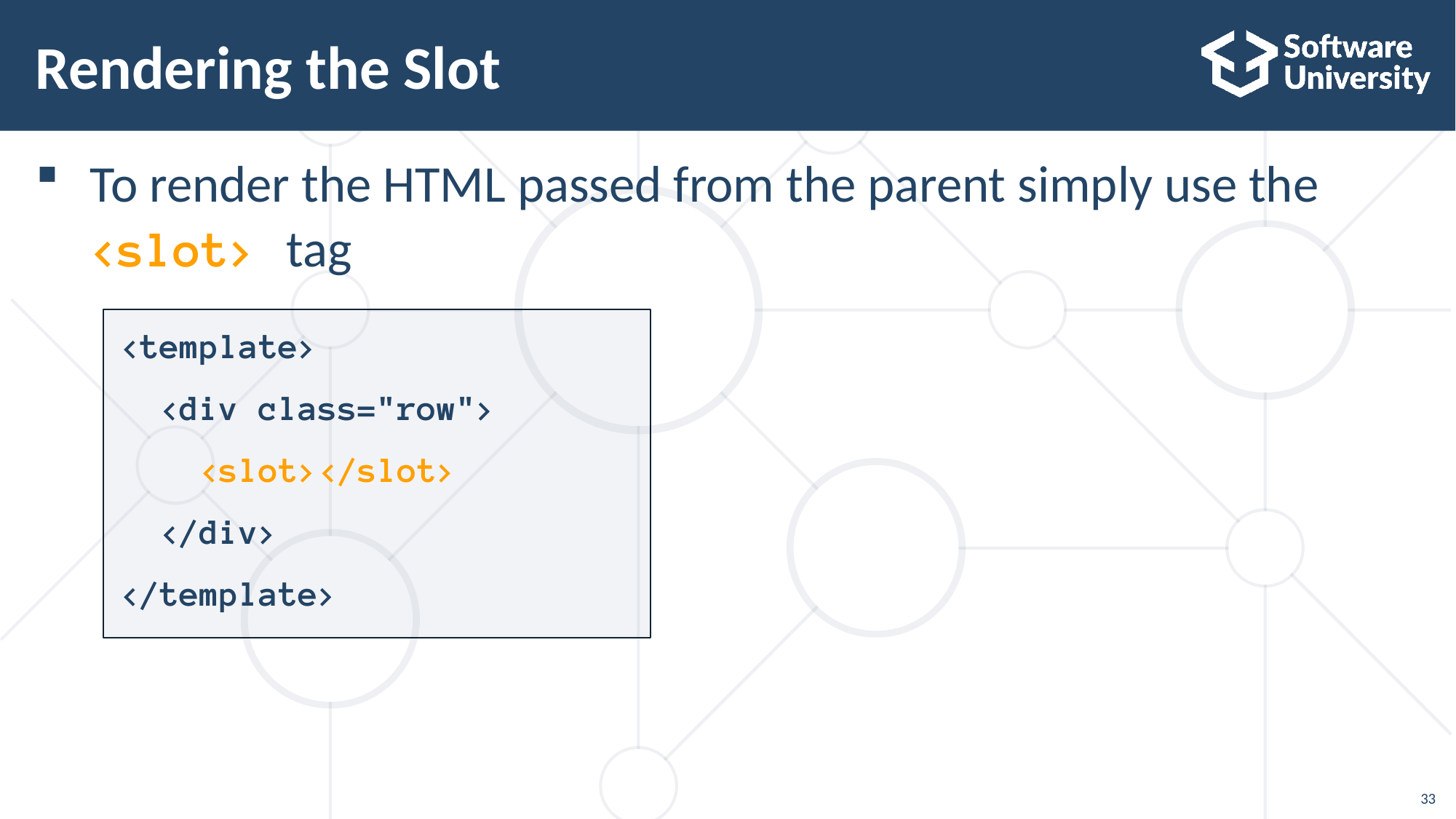

# Rendering the Slot
To render the HTML passed from the parent simply use the
<slot> tag
<template>
  <div class="row">
    <slot></slot>
  </div>
</template>
33